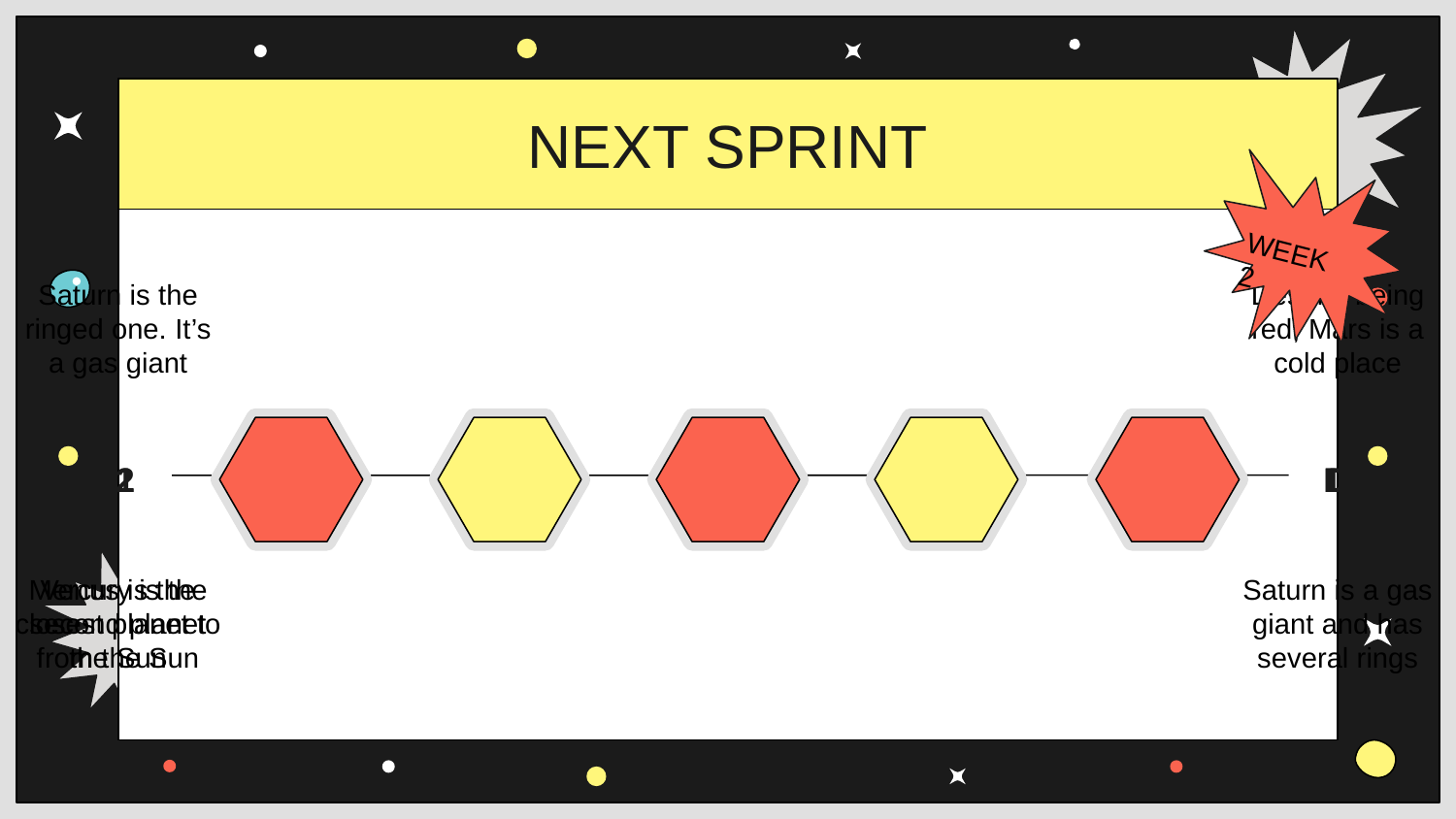

# NEXT SPRINT

WEEK 2
Saturn is the ringed one. It’s a gas giant
Despite being red, Mars is a cold place

DAY 5
DAY 1
DAY 2
DAY 4
DAY 3
Mercury is the closest planet to the Sun
Venus is the second planet from the Sun
Saturn is a gas giant and has several rings